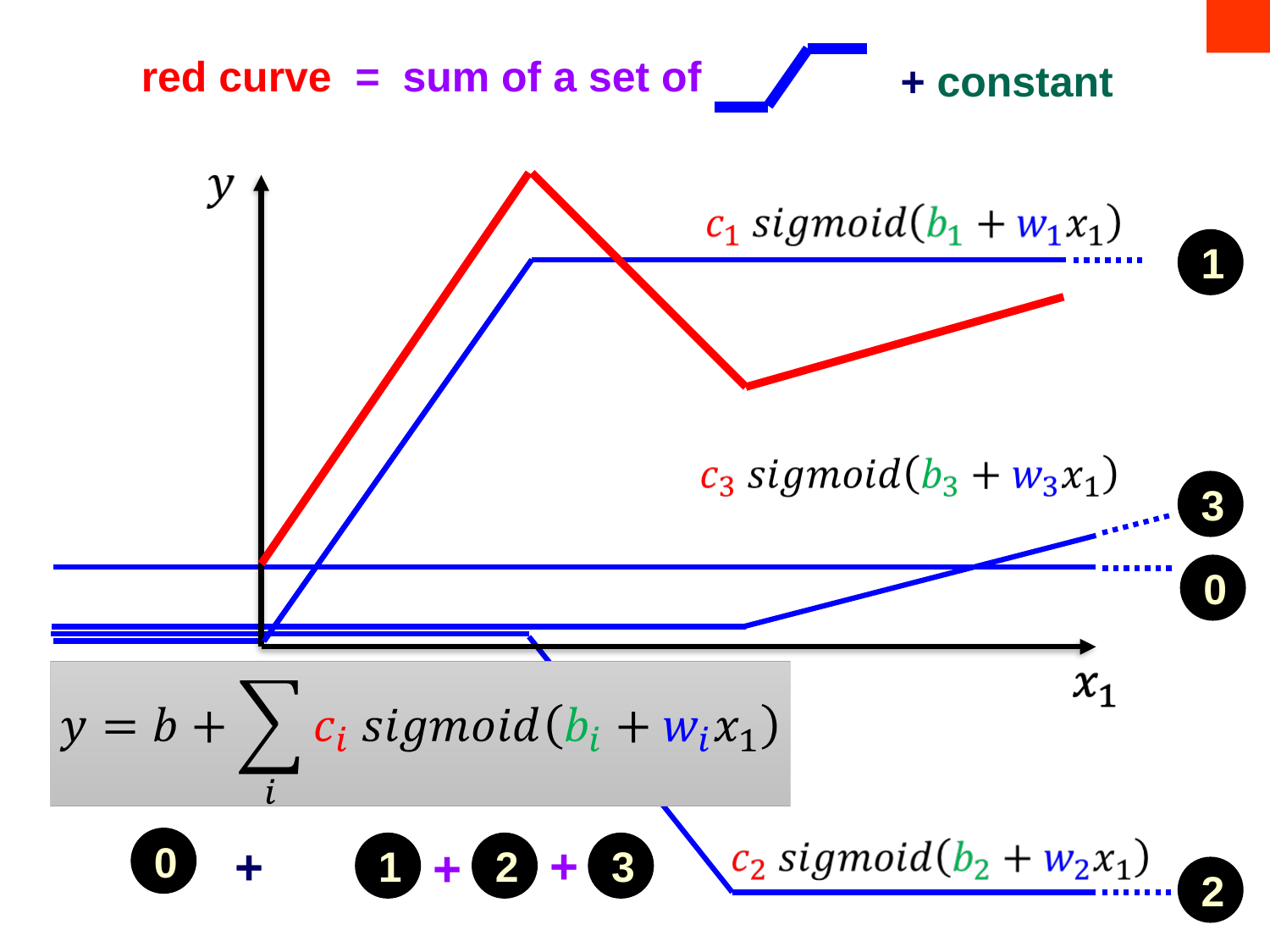

31
red curve  =
sum of a set of
+ constant

1

3
0

+
+
1
2
3
0
+
2